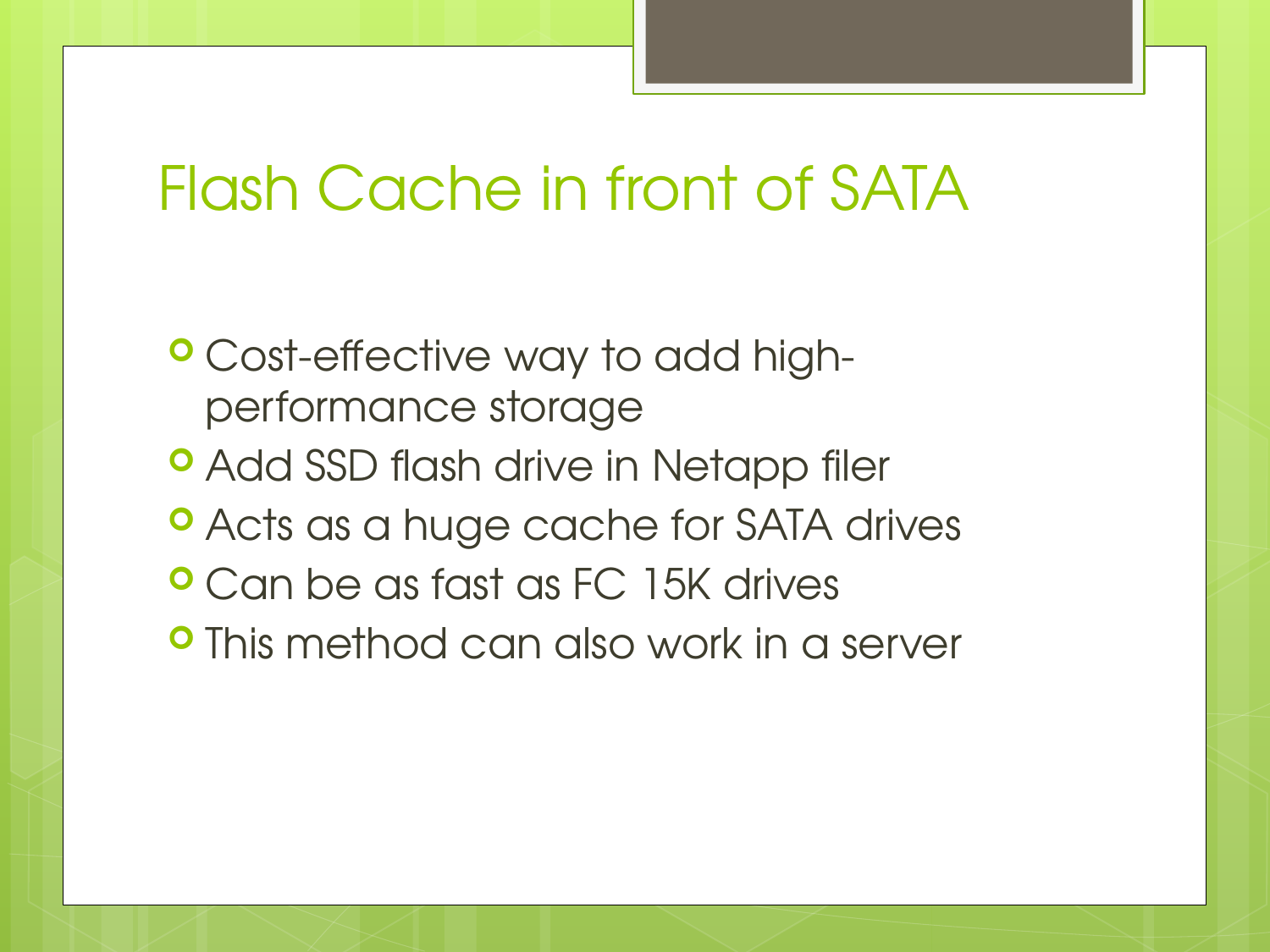

# Flash Cache in front of SATA
Cost-effective way to add high-performance storage
Add SSD flash drive in Netapp filer
Acts as a huge cache for SATA drives
Can be as fast as FC 15K drives
This method can also work in a server